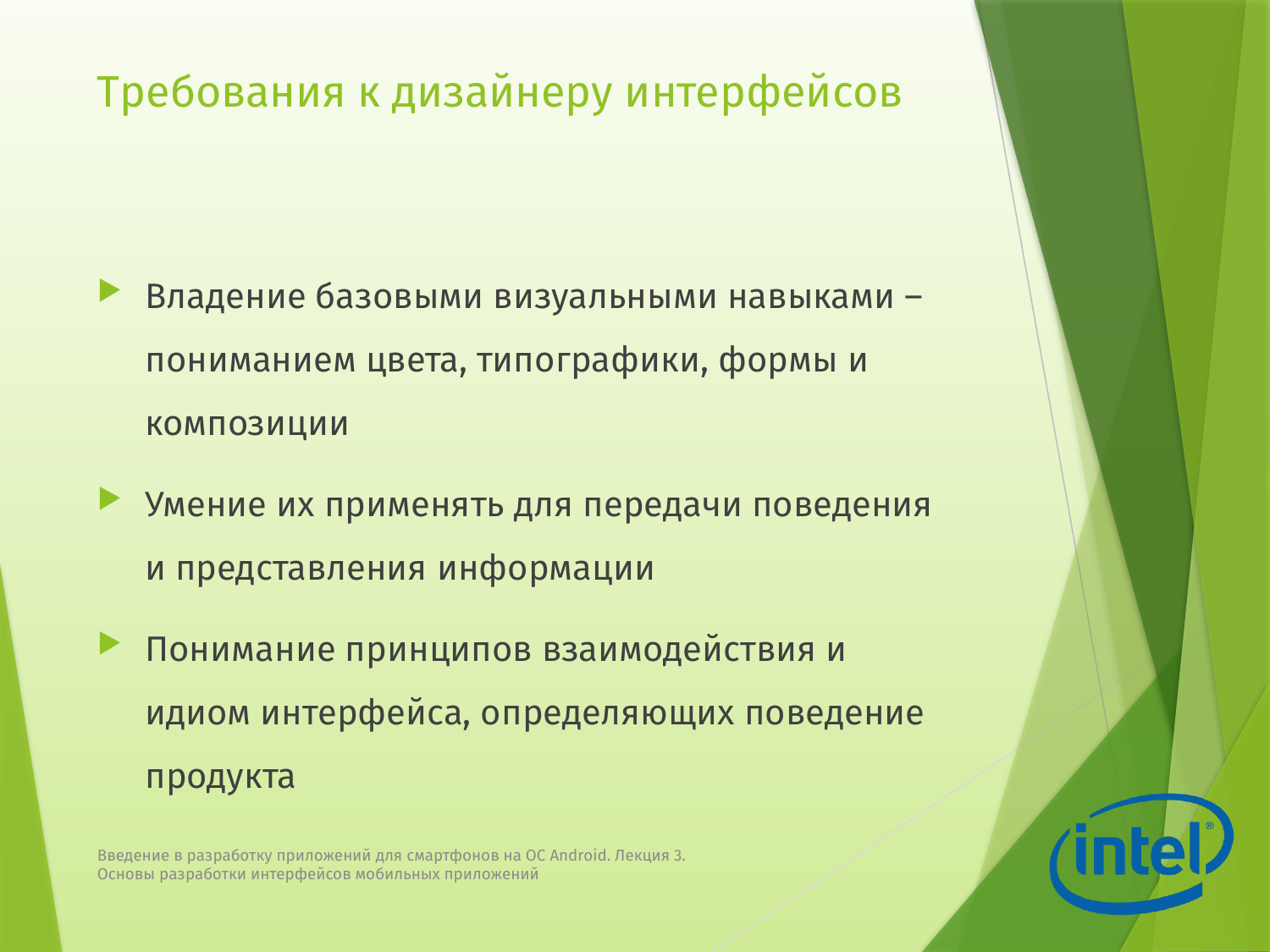

# Требования к дизайнеру интерфейсов
Владение базовыми визуальными навыками – пониманием цвета, типографики, формы и композиции
Умение их применять для передачи поведения и представления информации
Понимание принципов взаимодействия и идиом интерфейса, определяющих поведение продукта
Введение в разработку приложений для смартфонов на ОС Android. Лекция 3. Основы разработки интерфейсов мобильных приложений